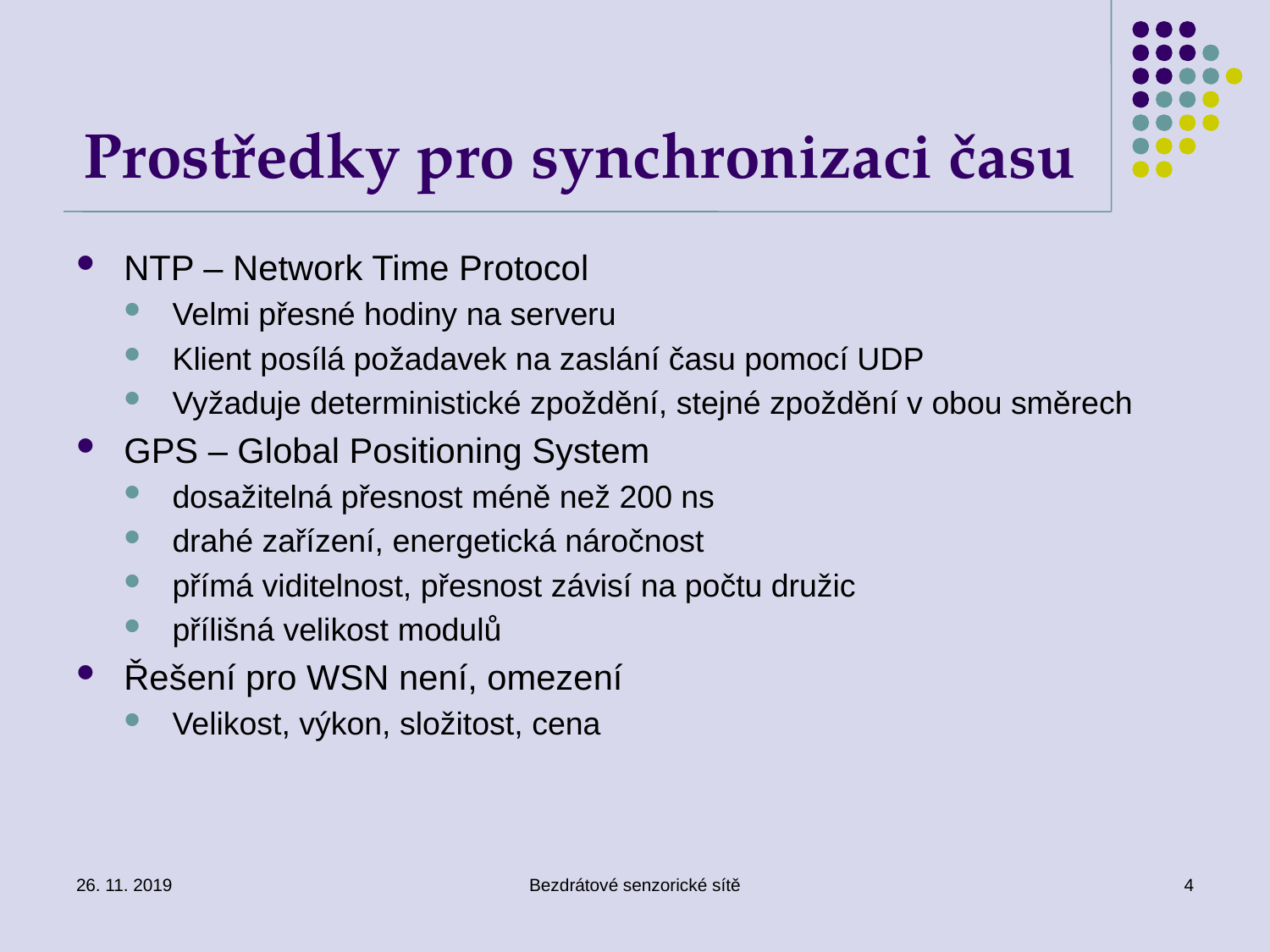

# Prostředky pro synchronizaci času
NTP – Network Time Protocol
Velmi přesné hodiny na serveru
Klient posílá požadavek na zaslání času pomocí UDP
Vyžaduje deterministické zpoždění, stejné zpoždění v obou směrech
GPS – Global Positioning System
dosažitelná přesnost méně než 200 ns
drahé zařízení, energetická náročnost
přímá viditelnost, přesnost závisí na počtu družic
přílišná velikost modulů
Řešení pro WSN není, omezení
Velikost, výkon, složitost, cena
26. 11. 2019
Bezdrátové senzorické sítě
4